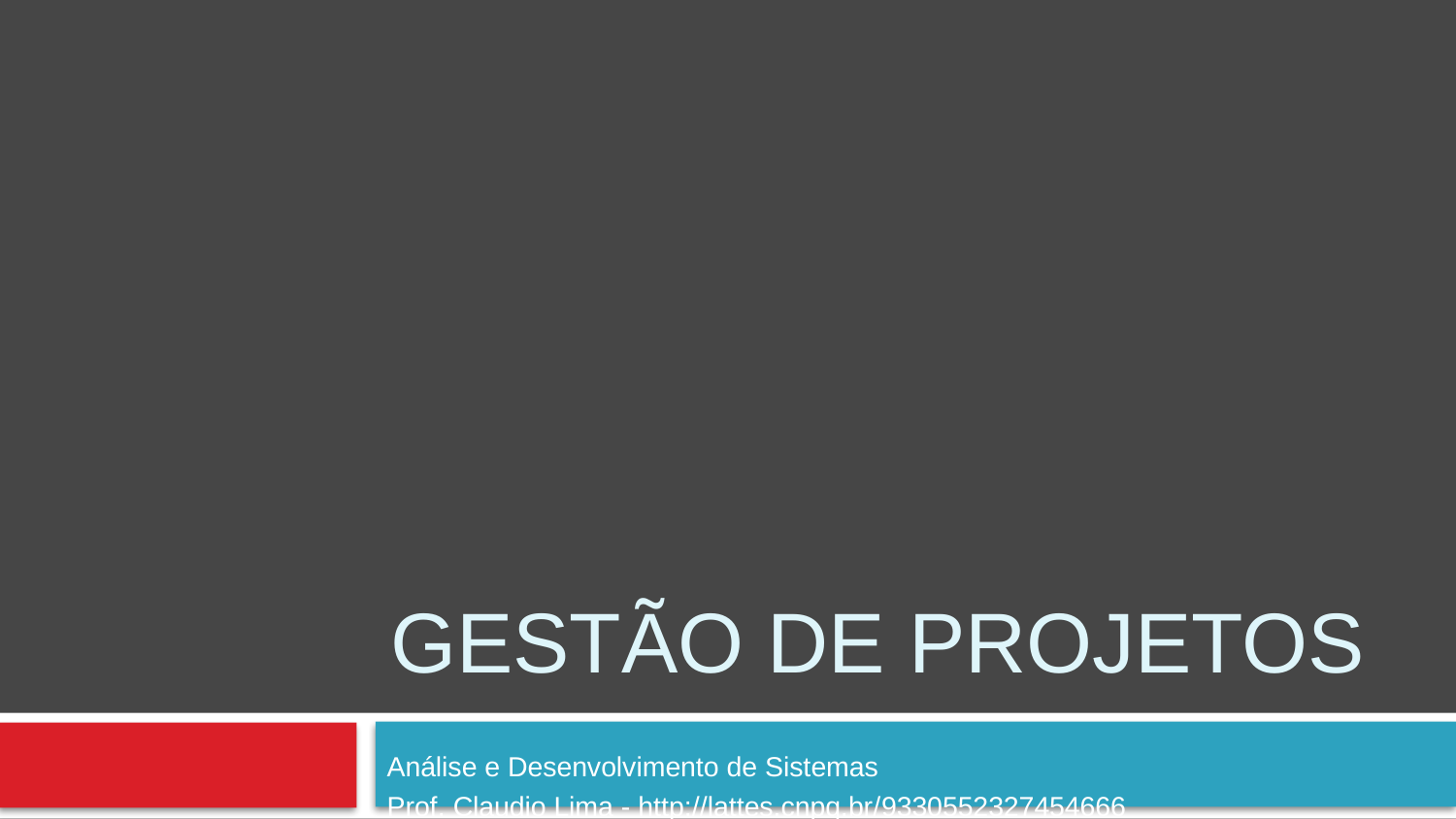

# GESTÃO DE PROJETOS
Análise e Desenvolvimento de Sistemas
Prof. Claudio Lima - http://lattes.cnpq.br/9330552327454666